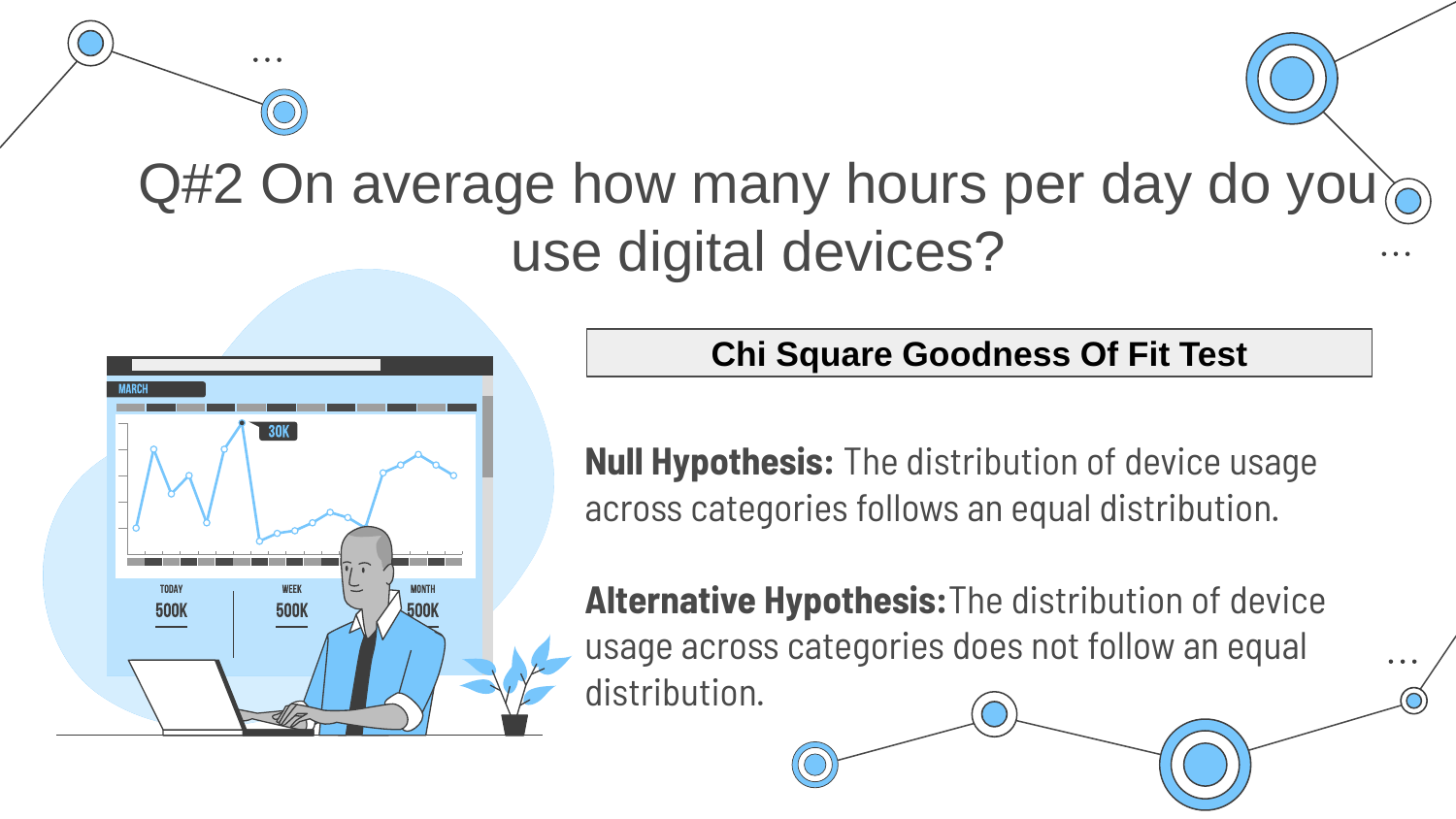

# Q#2 On average how many hours per day do you use digital devices?

Null Hypothesis: The distribution of device usage across categories follows an equal distribution.

Alternative Hypothesis:The distribution of device usage across categories does not follow an equal distribution.

Chi Square Goodness Of Fit Test